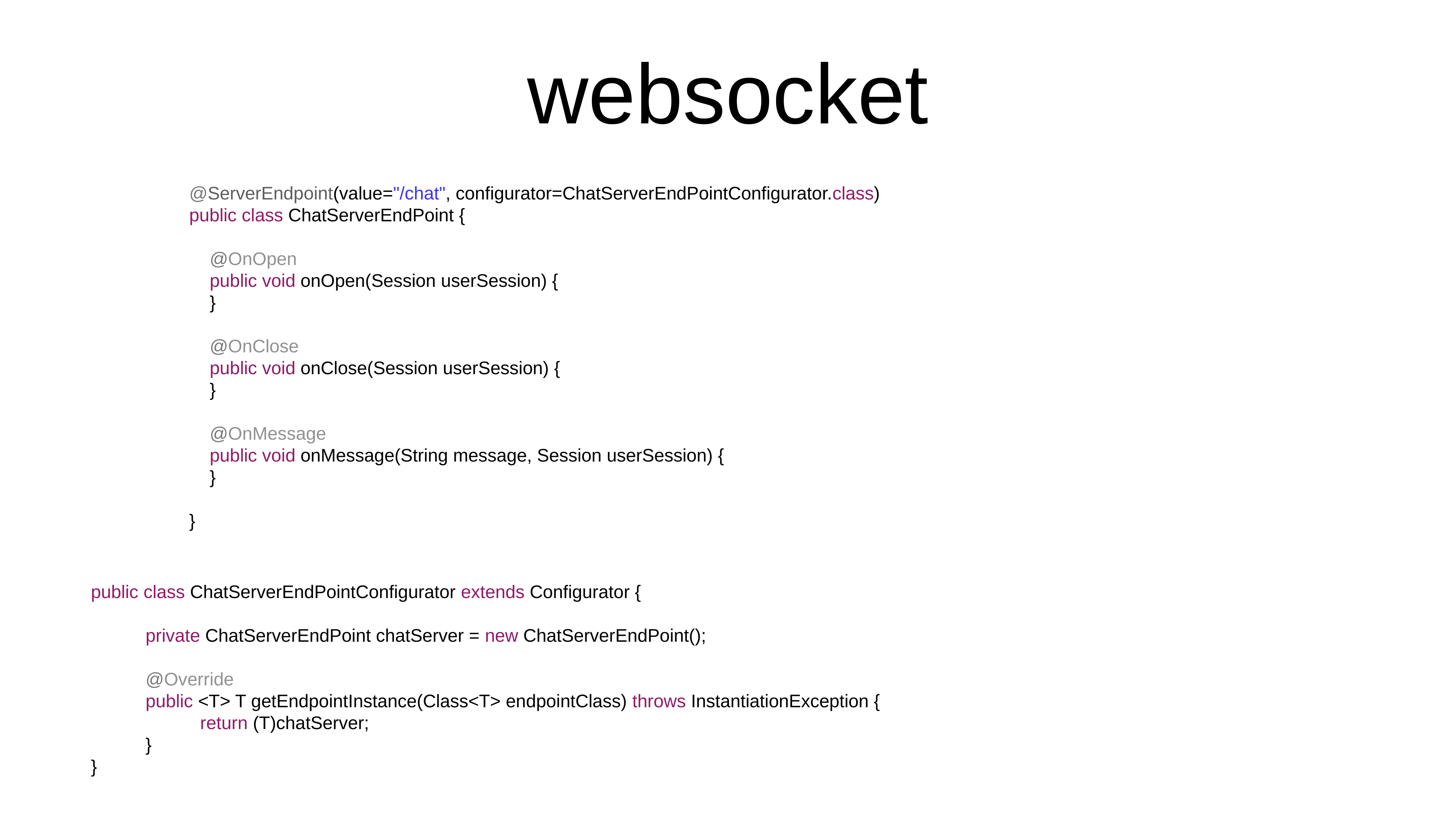

# websocket
@ServerEndpoint(value="/chat", configurator=ChatServerEndPointConfigurator.class)
public class ChatServerEndPoint {

    @OnOpen
    public void onOpen(Session userSession) {
    }

    @OnClose
    public void onClose(Session userSession) {
    }

    @OnMessage
    public void onMessage(String message, Session userSession) {
    }

}
public class ChatServerEndPointConfigurator extends Configurator {

	private ChatServerEndPoint chatServer = new ChatServerEndPoint();

	@Override
	public <T> T getEndpointInstance(Class<T> endpointClass) throws InstantiationException {
		return (T)chatServer;
	}
}